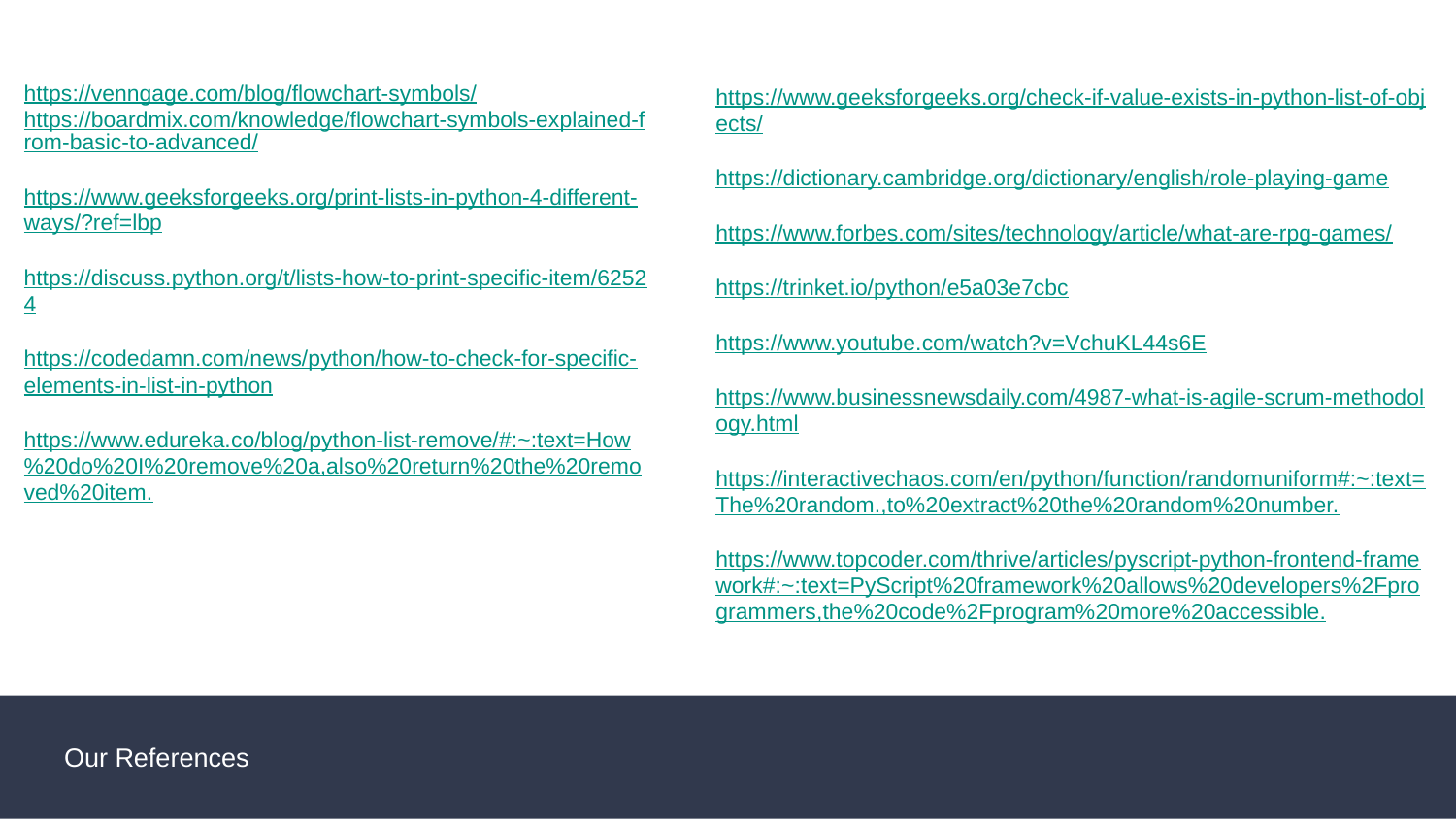

https://venngage.com/blog/flowchart-symbols/
https://boardmix.com/knowledge/flowchart-symbols-explained-from-basic-to-advanced/
https://www.geeksforgeeks.org/print-lists-in-python-4-different-ways/?ref=lbp
https://discuss.python.org/t/lists-how-to-print-specific-item/62524
https://codedamn.com/news/python/how-to-check-for-specific-elements-in-list-in-python
https://www.edureka.co/blog/python-list-remove/#:~:text=How%20do%20I%20remove%20a,also%20return%20the%20removed%20item.

https://www.geeksforgeeks.org/check-if-value-exists-in-python-list-of-objects/
https://dictionary.cambridge.org/dictionary/english/role-playing-game
https://www.forbes.com/sites/technology/article/what-are-rpg-games/
https://trinket.io/python/e5a03e7cbc
https://www.youtube.com/watch?v=VchuKL44s6E
https://www.businessnewsdaily.com/4987-what-is-agile-scrum-methodology.html
https://interactivechaos.com/en/python/function/randomuniform#:~:text=The%20random.,to%20extract%20the%20random%20number.
https://www.topcoder.com/thrive/articles/pyscript-python-frontend-framework#:~:text=PyScript%20framework%20allows%20developers%2Fprogrammers,the%20code%2Fprogram%20more%20accessible.
Our References